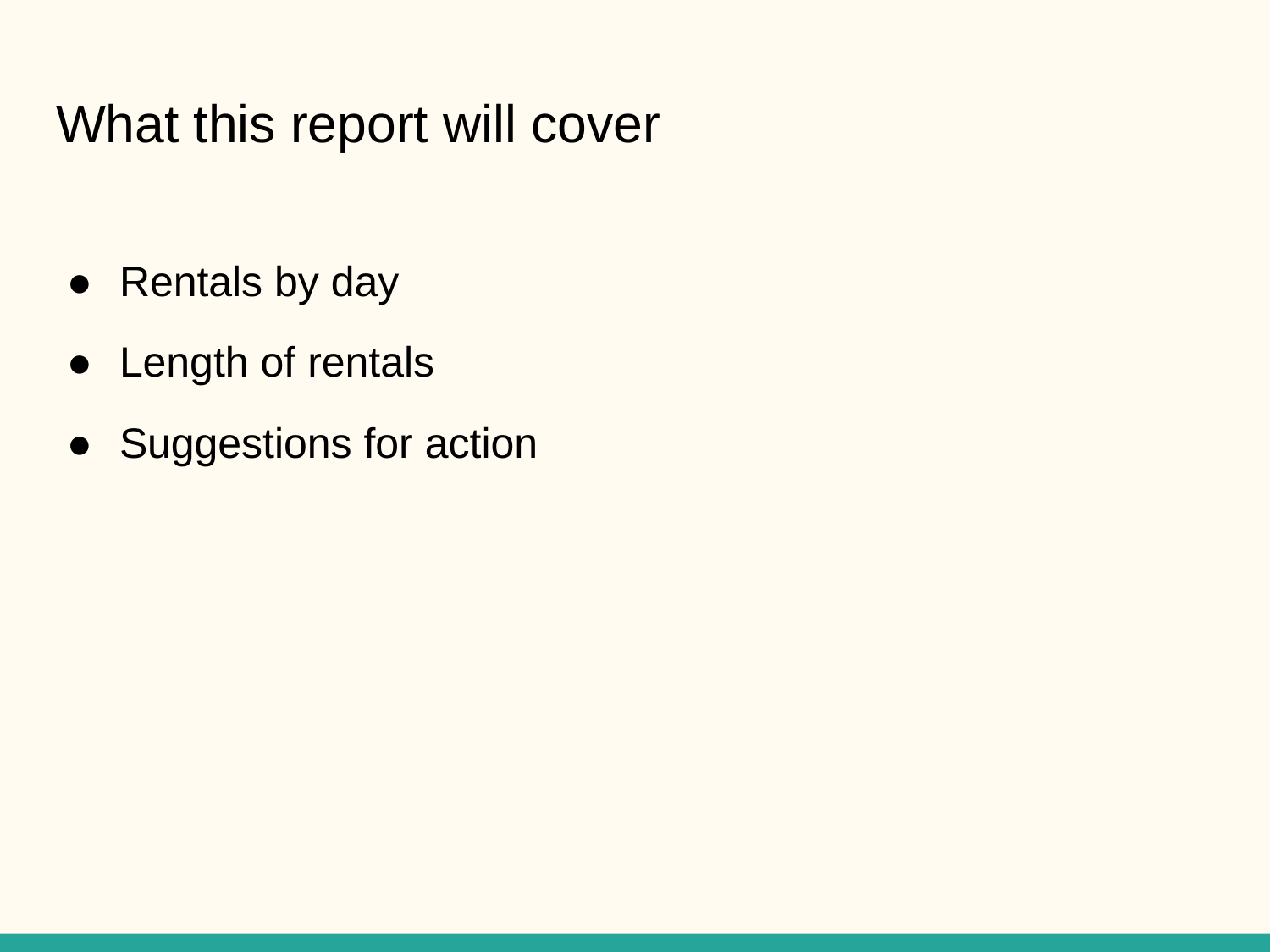

# What this report will cover
Rentals by day
Length of rentals
Suggestions for action